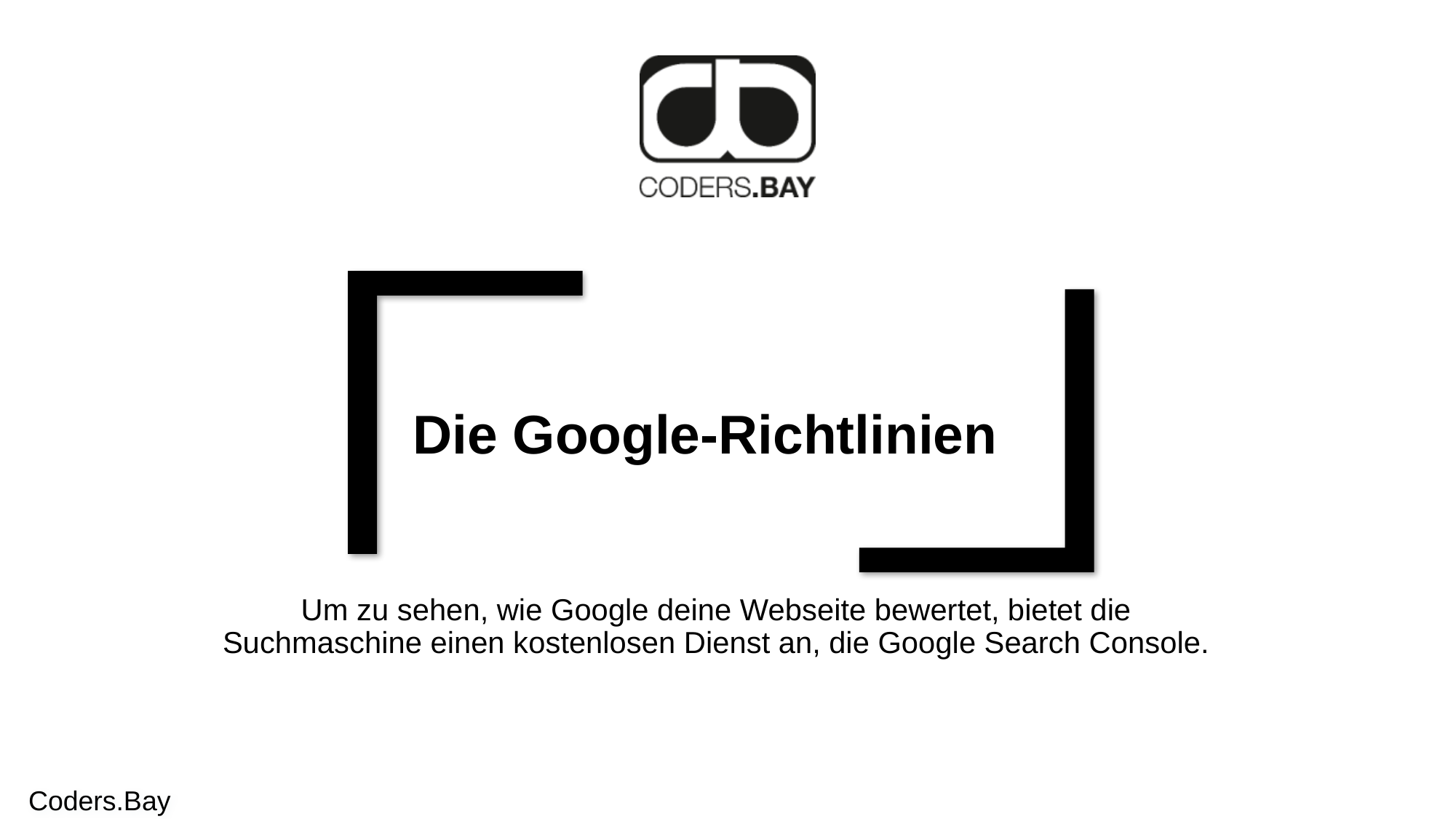

Die Google-Richtlinien
Um zu sehen, wie Google deine Webseite bewertet, bietet die Suchmaschine einen kostenlosen Dienst an, die Google Search Console.